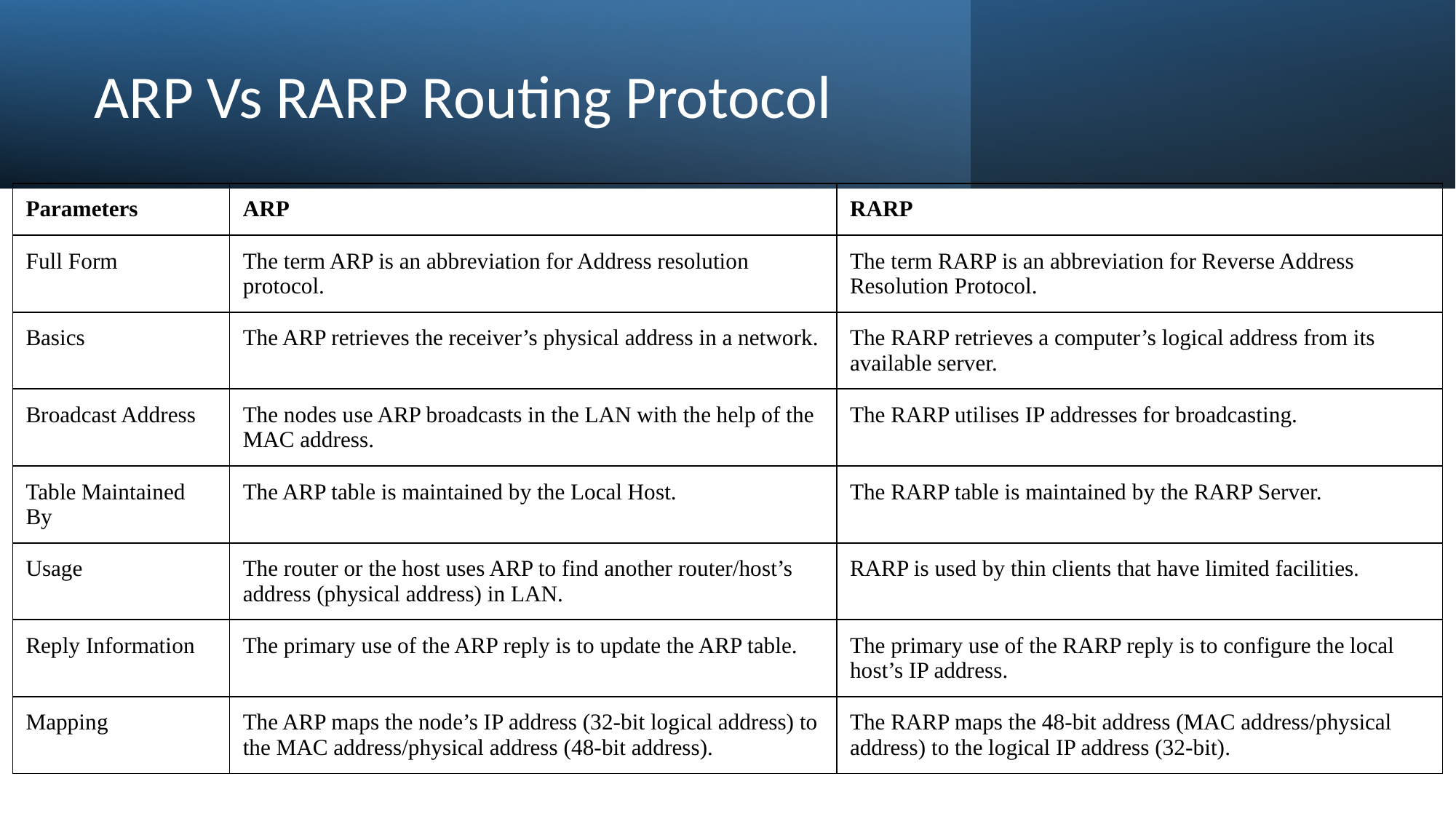

# ARP Vs RARP Routing Protocol
| Parameters | ARP | RARP |
| --- | --- | --- |
| Full Form | The term ARP is an abbreviation for Address resolution protocol. | The term RARP is an abbreviation for Reverse Address Resolution Protocol. |
| Basics | The ARP retrieves the receiver’s physical address in a network. | The RARP retrieves a computer’s logical address from its available server. |
| Broadcast Address | The nodes use ARP broadcasts in the LAN with the help of the MAC address. | The RARP utilises IP addresses for broadcasting. |
| Table Maintained By | The ARP table is maintained by the Local Host. | The RARP table is maintained by the RARP Server. |
| Usage | The router or the host uses ARP to find another router/host’s address (physical address) in LAN. | RARP is used by thin clients that have limited facilities. |
| Reply Information | The primary use of the ARP reply is to update the ARP table. | The primary use of the RARP reply is to configure the local host’s IP address. |
| Mapping | The ARP maps the node’s IP address (32-bit logical address) to the MAC address/physical address (48-bit address). | The RARP maps the 48-bit address (MAC address/physical address) to the logical IP address (32-bit). |